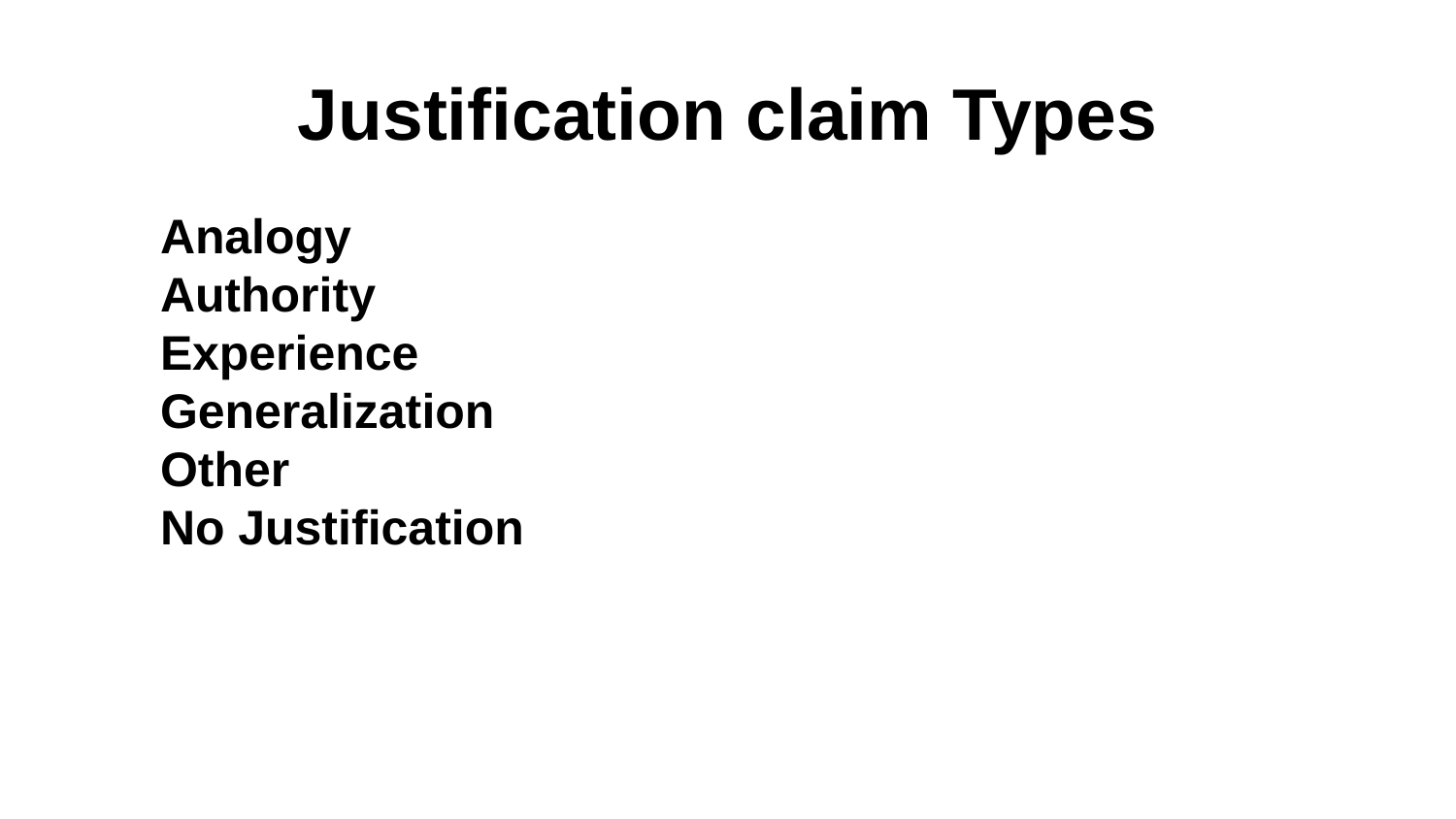

# Justification claim Types
Analogy
Authority
Experience
Generalization
Other
No Justification